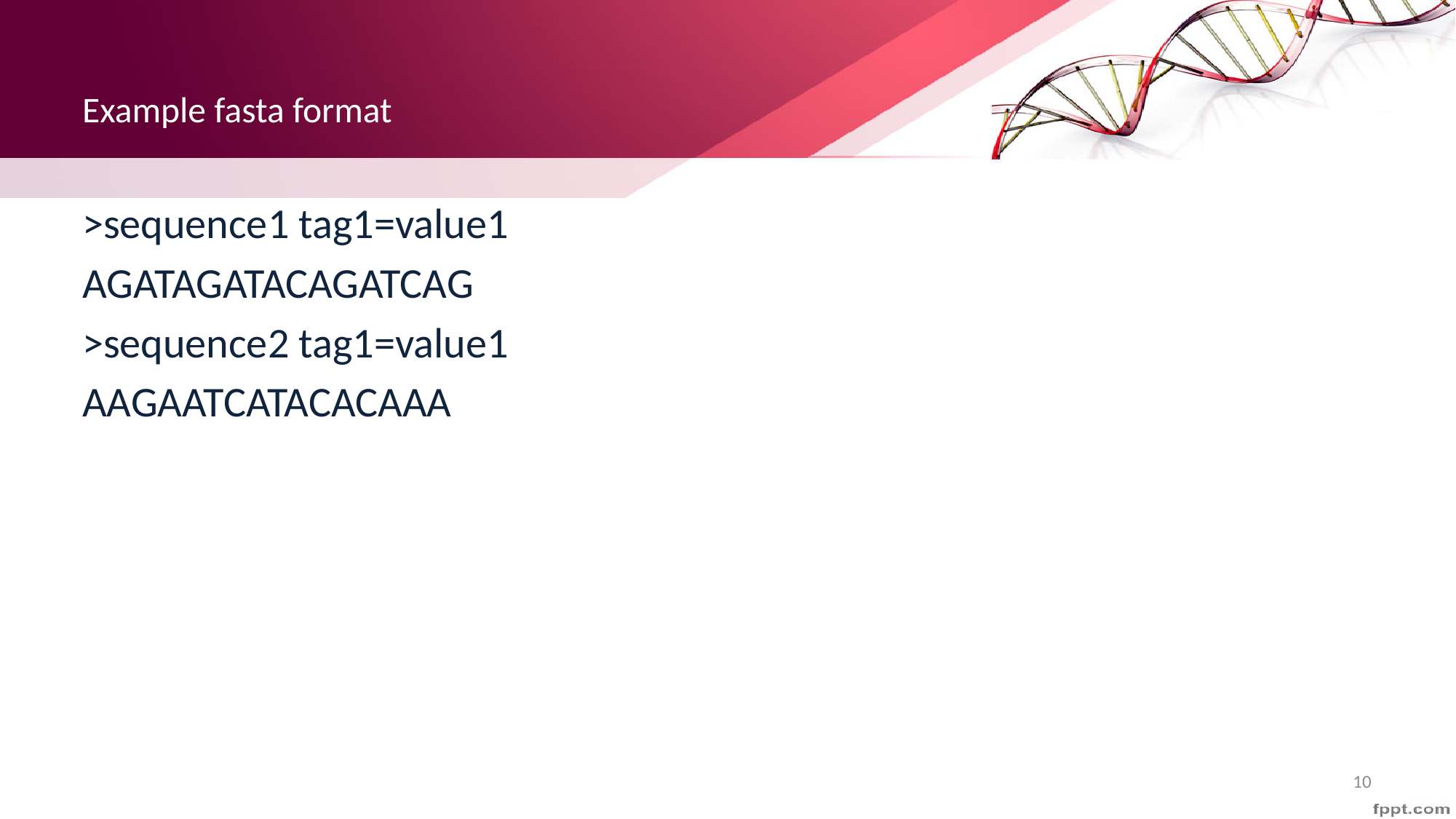

# Example fasta format
>sequence1 tag1=value1
AGATAGATACAGATCAG
>sequence2 tag1=value1
AAGAATCATACACAAA
10